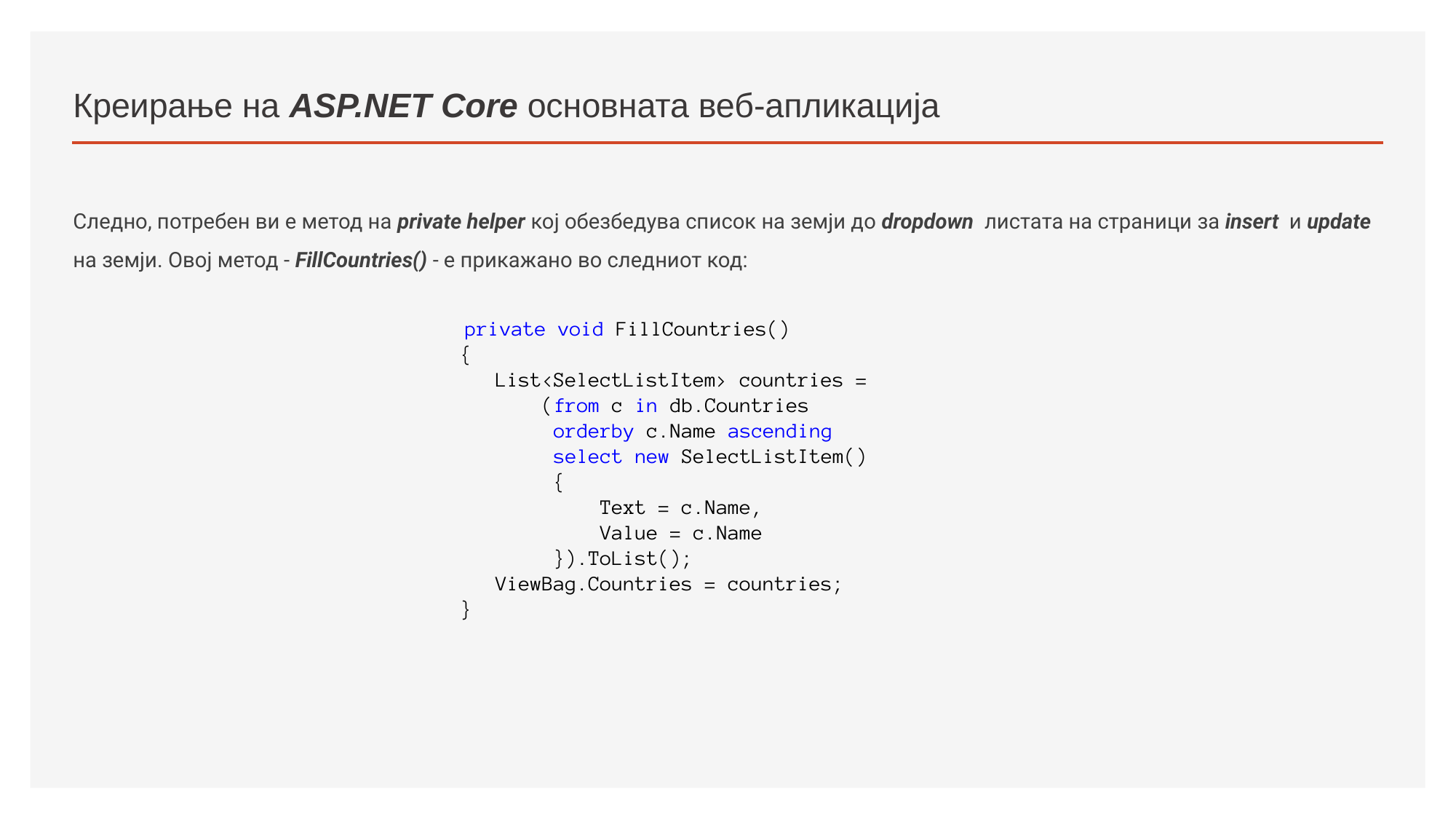

# Креирање на ASP.NET Core основната веб-апликација
Следно, потребен ви е метод на private helper кој обезбедува список на земји до dropdown  листата на страници за insert  и update  на земји. Овој метод - FillCountries() - е прикажано во следниот код:
	private void FillCountries()
         {
            List<SelectListItem> countries =
                (from c in db.Countries
                 orderby c.Name ascending
                 select new SelectListItem()
                 {
                     Text = c.Name,
                     Value = c.Name
                 }).ToList();
            ViewBag.Countries = countries;
         }